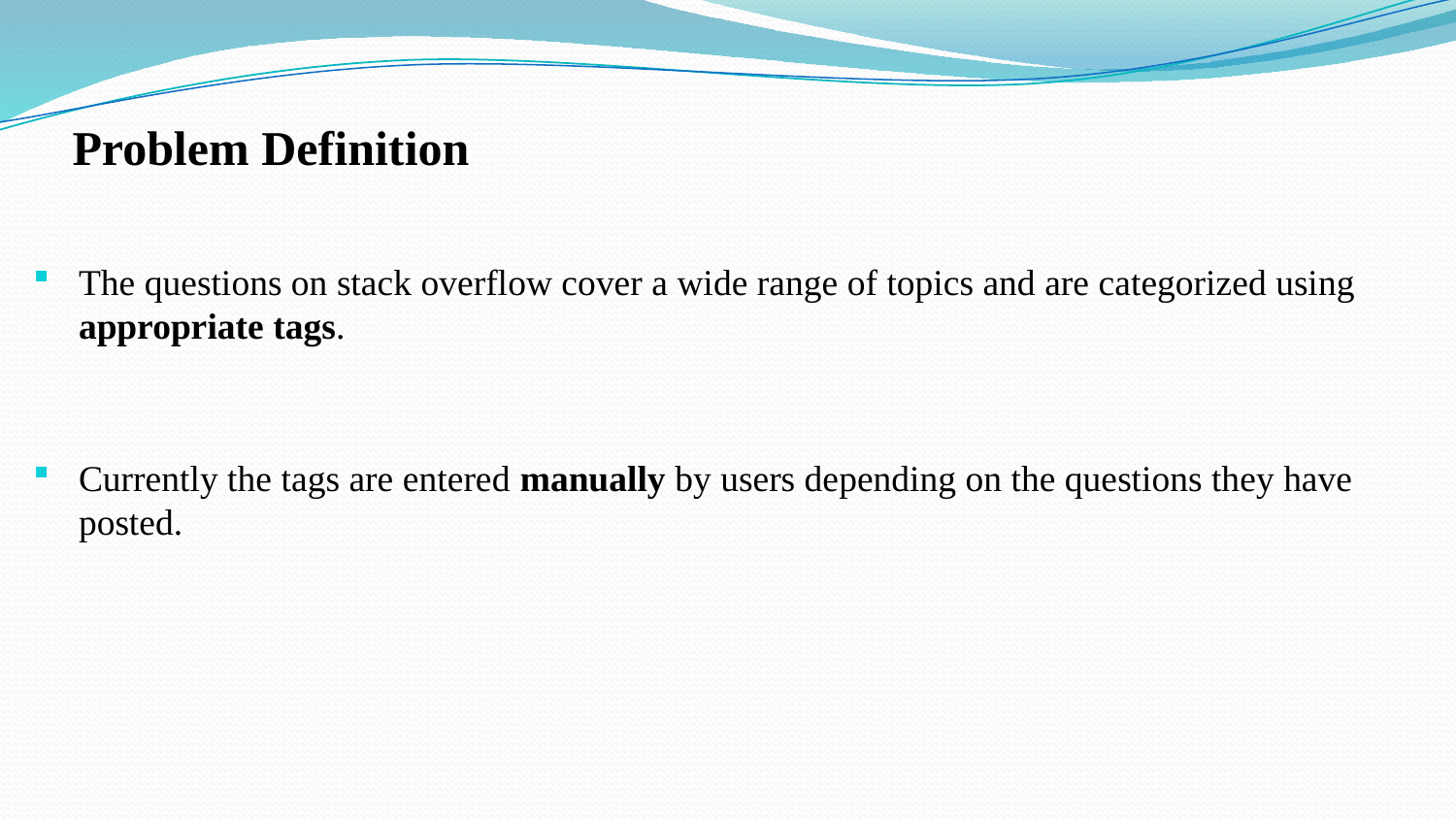

# Problem Definition
The questions on stack overflow cover a wide range of topics and are categorized using appropriate tags.

Currently the tags are entered manually by users depending on the questions they have posted.